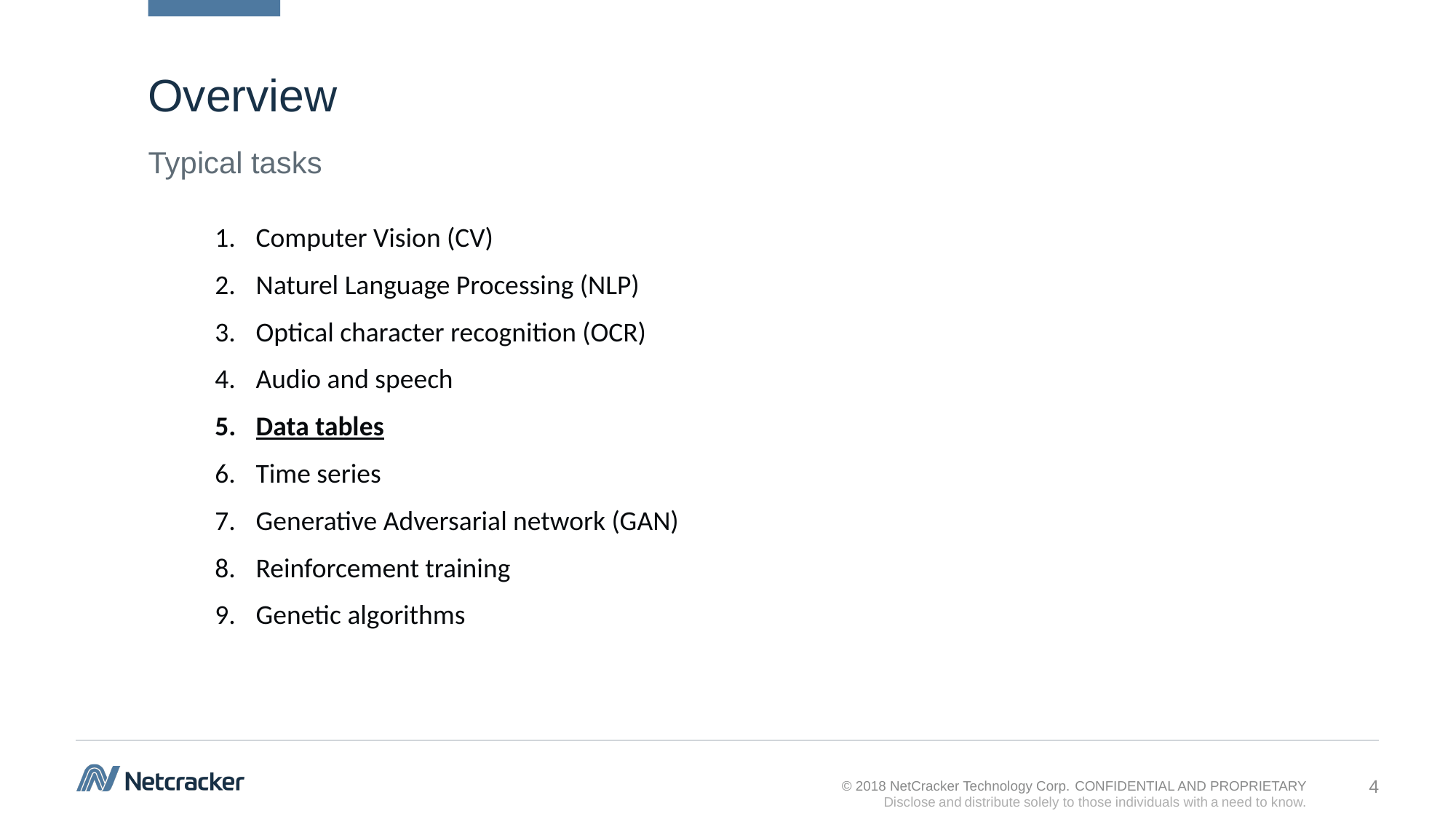

# Overview
Typical tasks
Computer Vision (CV)
Naturel Language Processing (NLP)
Optical character recognition (OCR)
Audio and speech
Data tables
Time series
Generative Adversarial network (GAN)
Reinforcement training
Genetic algorithms